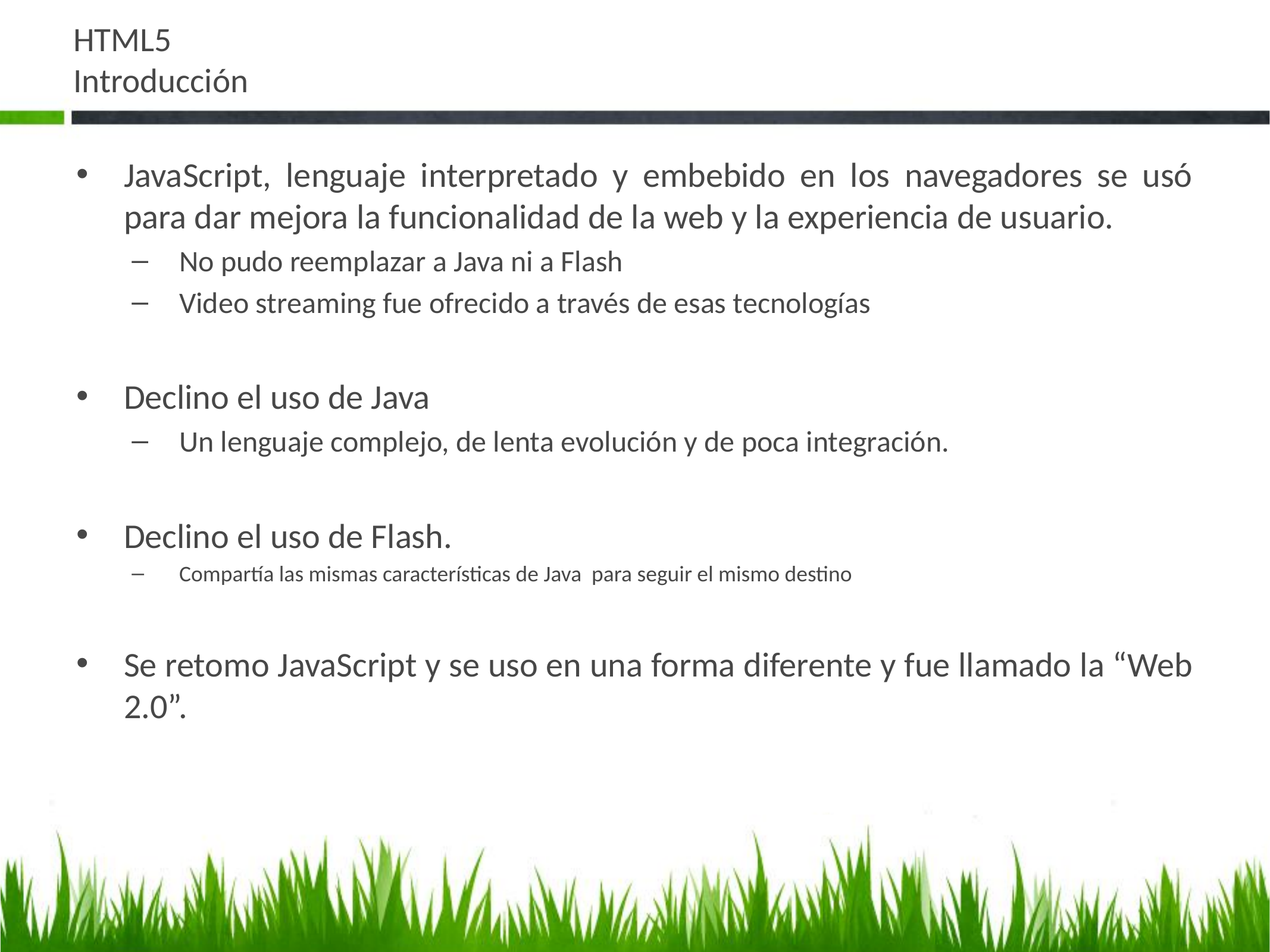

# HTML5 Introducción
JavaScript, lenguaje interpretado y embebido en los navegadores se usó para dar mejora la funcionalidad de la web y la experiencia de usuario.
No pudo reemplazar a Java ni a Flash
Video streaming fue ofrecido a través de esas tecnologías

Declino el uso de Java
Un lenguaje complejo, de lenta evolución y de poca integración.

Declino el uso de Flash.
Compartía las mismas características de Java  para seguir el mismo destino

Se retomo JavaScript y se uso en una forma diferente y fue llamado la “Web 2.0”.